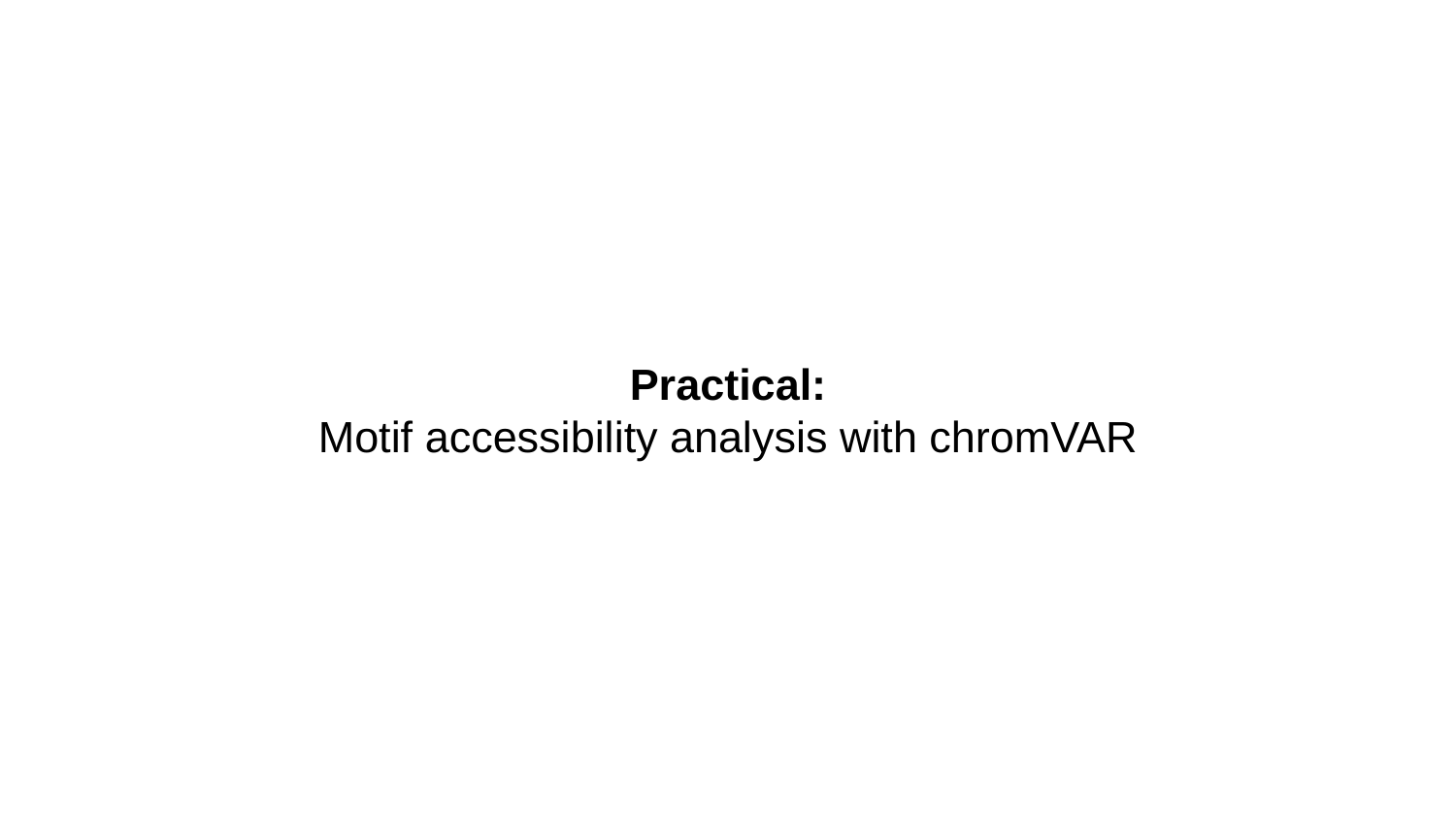

# Practical:
Motif accessibility analysis with chromVAR